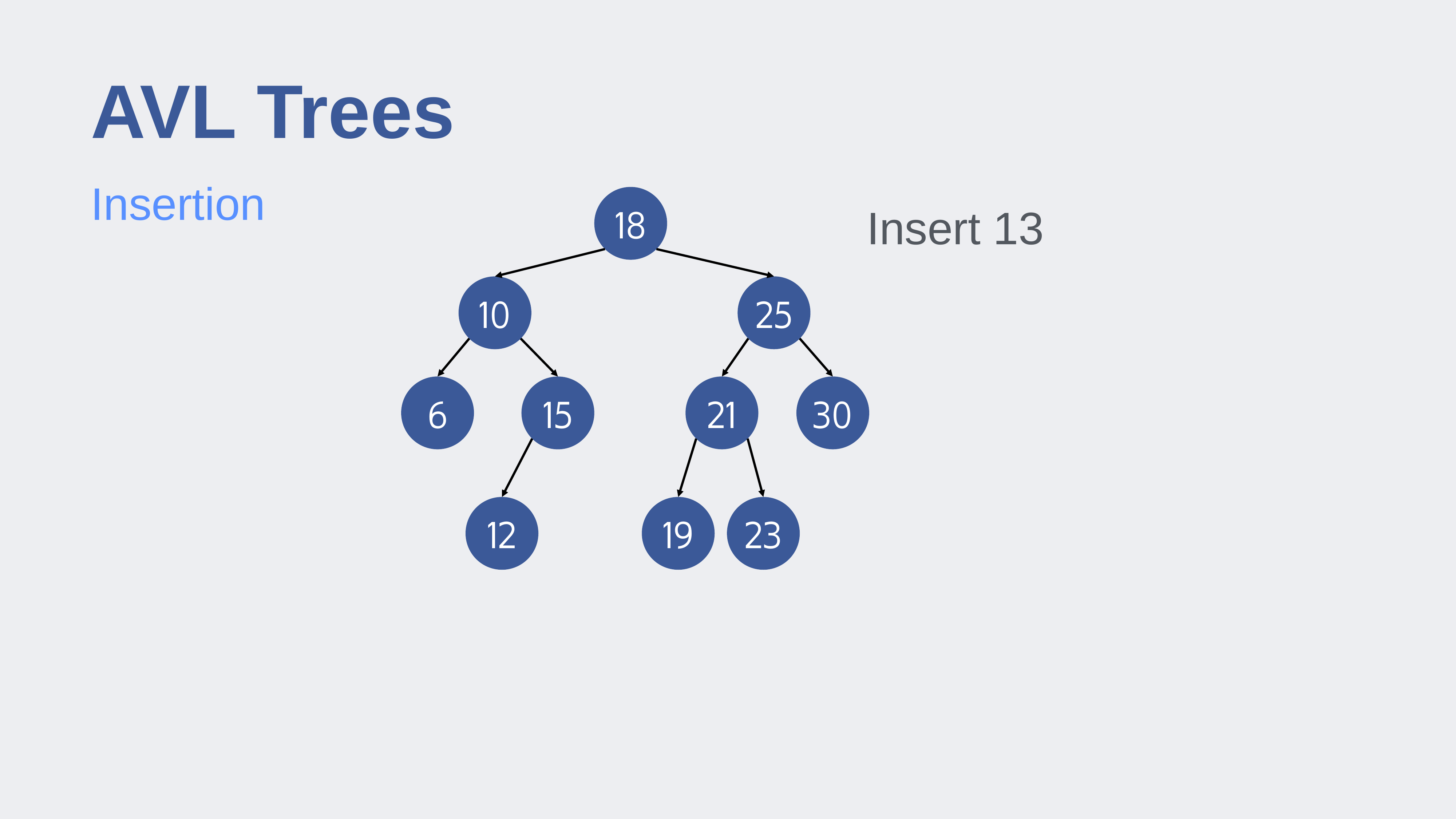

# AVL Trees
Insertion
18
Insert 13
25
10
6
21
30
15
12
19
23